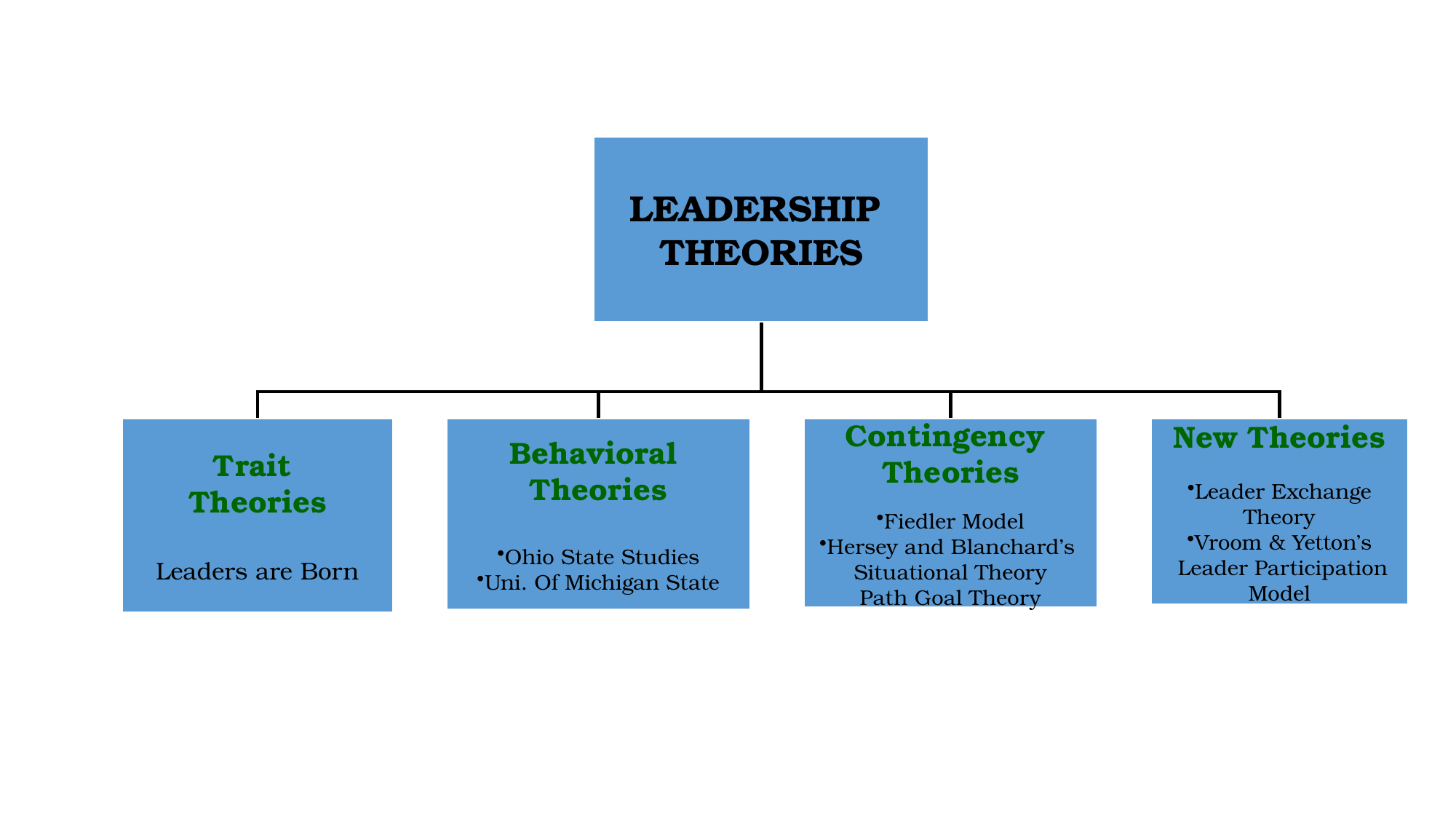

LEADERSHIP
THEORIES
Trait
Theories

Leaders are Born

Behavioral
Theories

Ohio State Studies
Uni. Of Michigan State

Contingency
Theories

Fiedler Model
Hersey and Blanchard’s
Situational Theory
Path Goal Theory
New Theories

Leader Exchange Theory
Vroom & Yetton’s
 Leader Participation Model